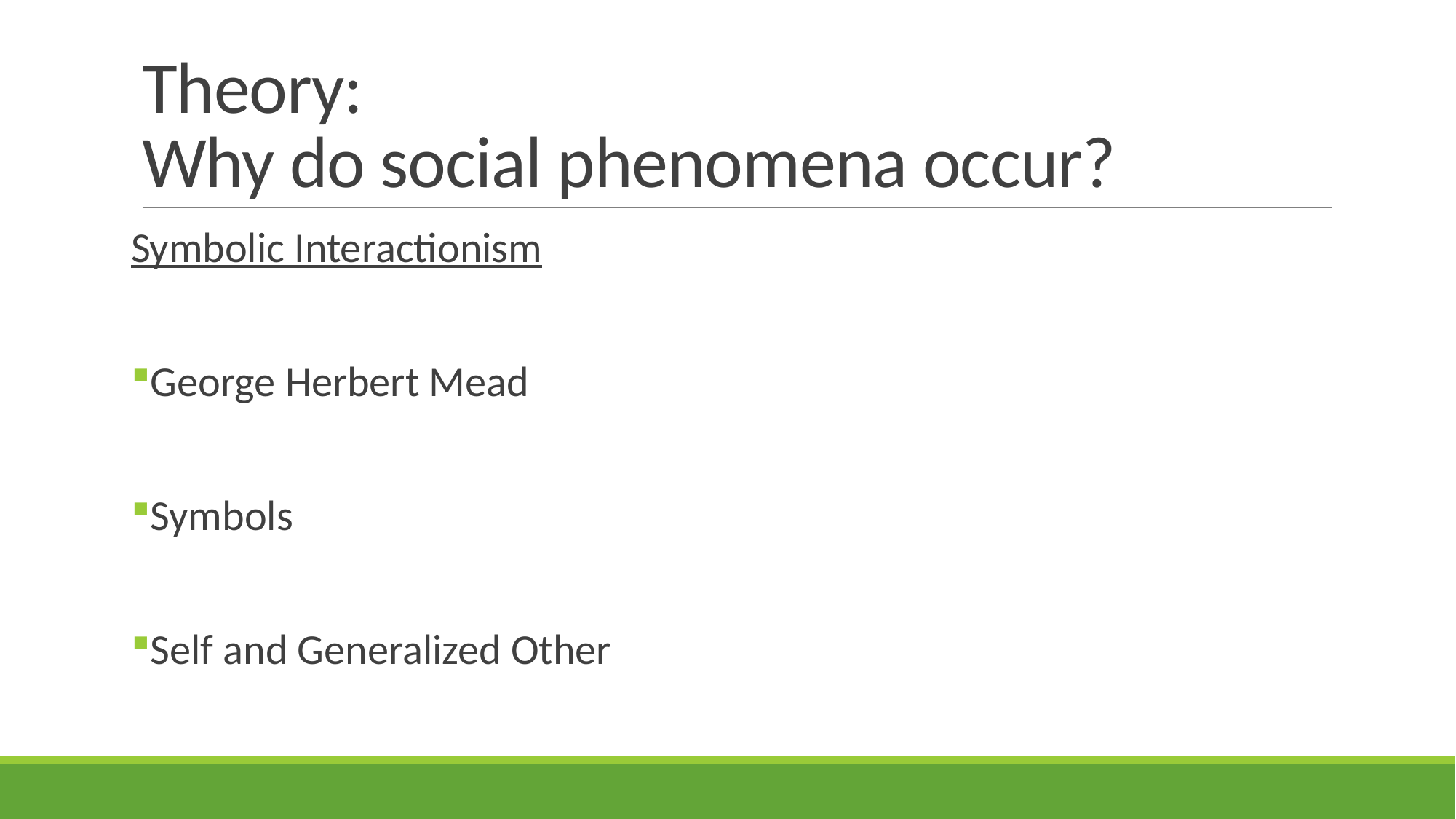

# Theory: Why do social phenomena occur?
Symbolic Interactionism

George Herbert Mead

Symbols

Self and Generalized Other